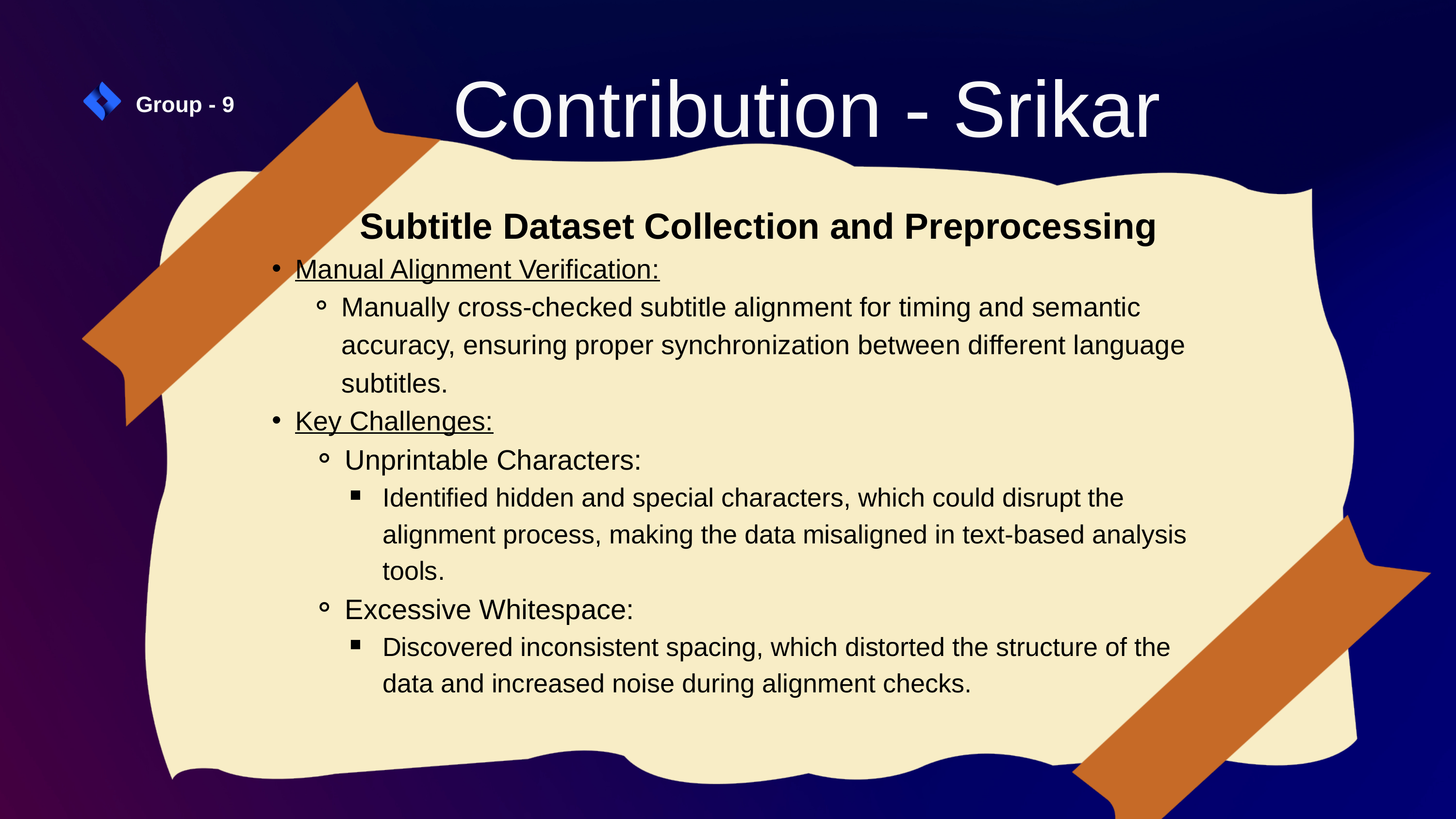

Contribution - Srikar

Group - 9
           Subtitle Dataset Collection and Preprocessing
Manual Alignment Verification:
Manually cross-checked subtitle alignment for timing and semantic accuracy, ensuring proper synchronization between different language subtitles.
Key Challenges:
Unprintable Characters:
Identified hidden and special characters, which could disrupt the alignment process, making the data misaligned in text-based analysis tools.
Excessive Whitespace:
Discovered inconsistent spacing, which distorted the structure of the data and increased noise during alignment checks.